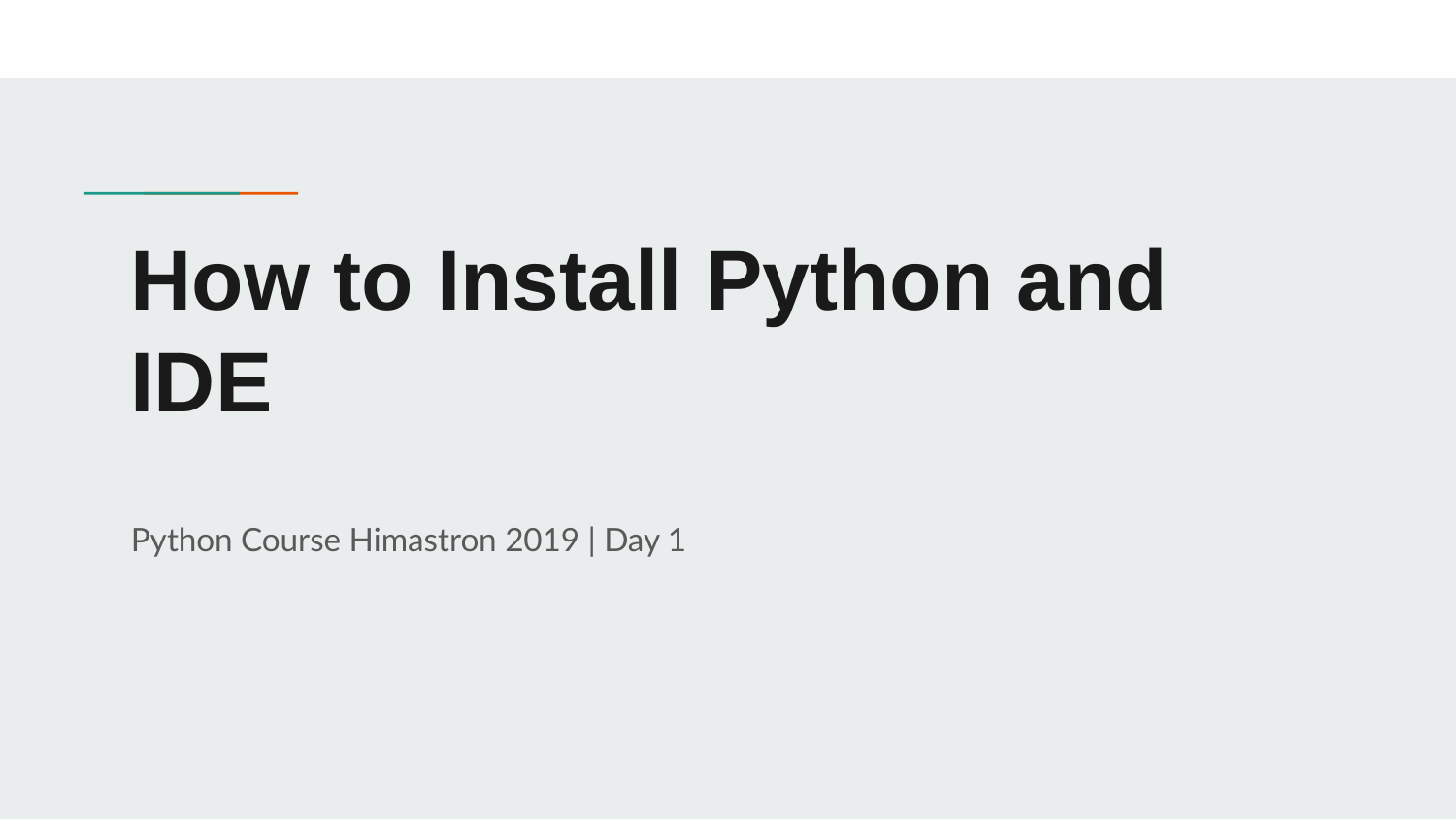

# How to Install Python and IDE
Python Course Himastron 2019 | Day 1